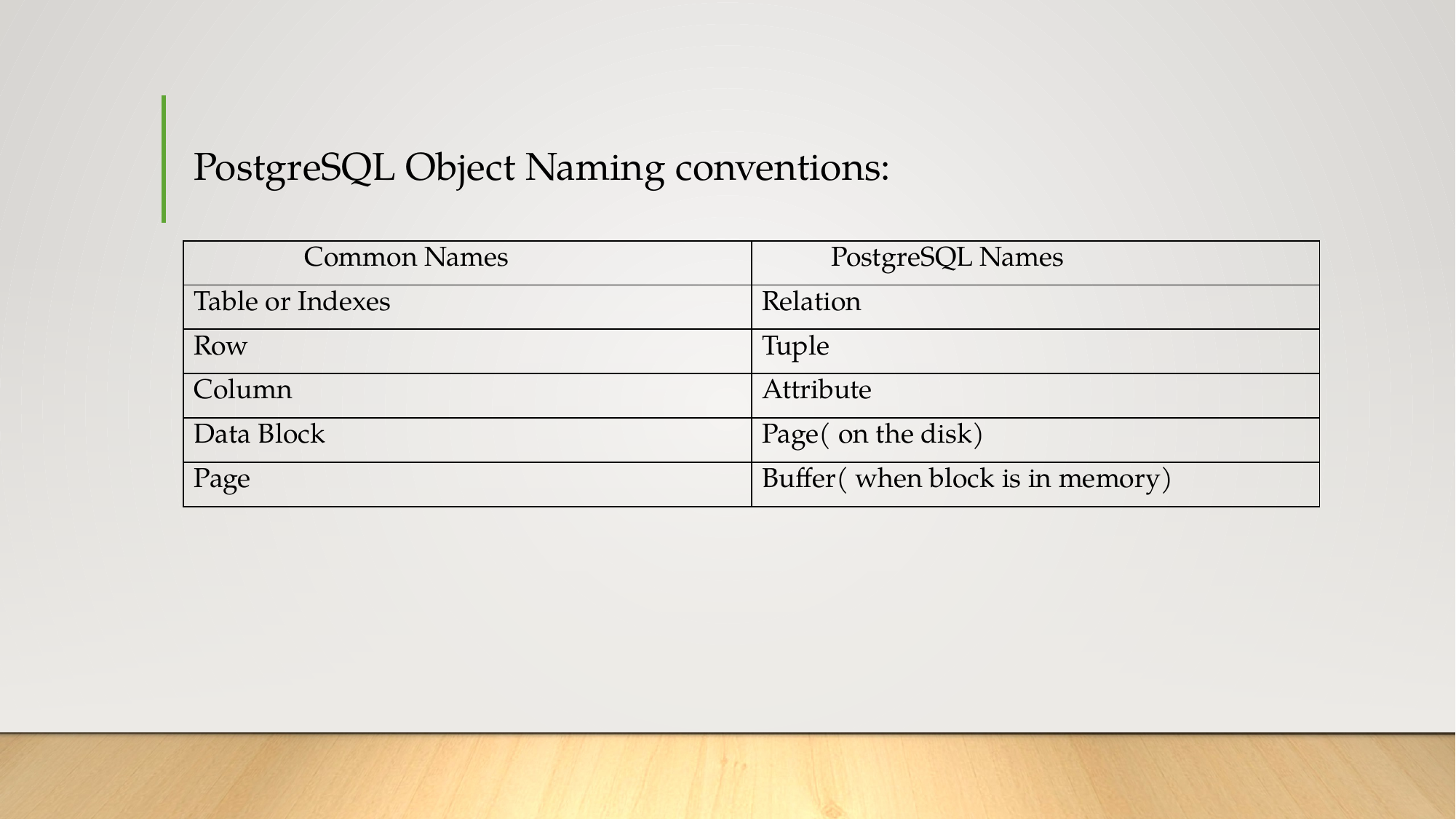

# PostgreSQL Object Naming conventions:
| Common Names | PostgreSQL Names |
| --- | --- |
| Table or Indexes | Relation |
| Row | Tuple |
| Column | Attribute |
| Data Block | Page( on the disk) |
| Page | Buffer( when block is in memory) |